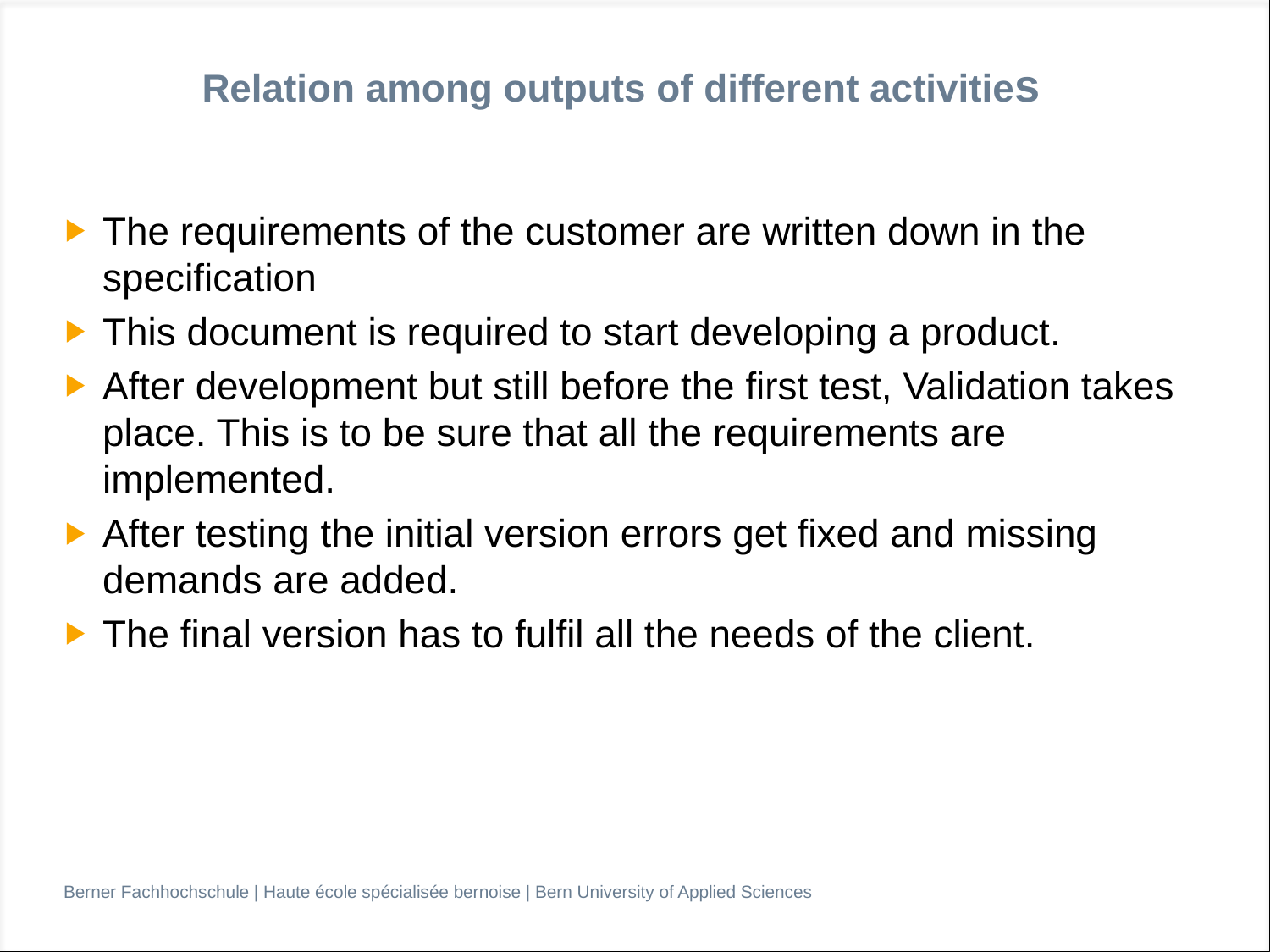

# Relation among outputs of different activities
The requirements of the customer are written down in the specification
This document is required to start developing a product.
After development but still before the first test, Validation takes place. This is to be sure that all the requirements are implemented.
After testing the initial version errors get fixed and missing demands are added.
The final version has to fulfil all the needs of the client.